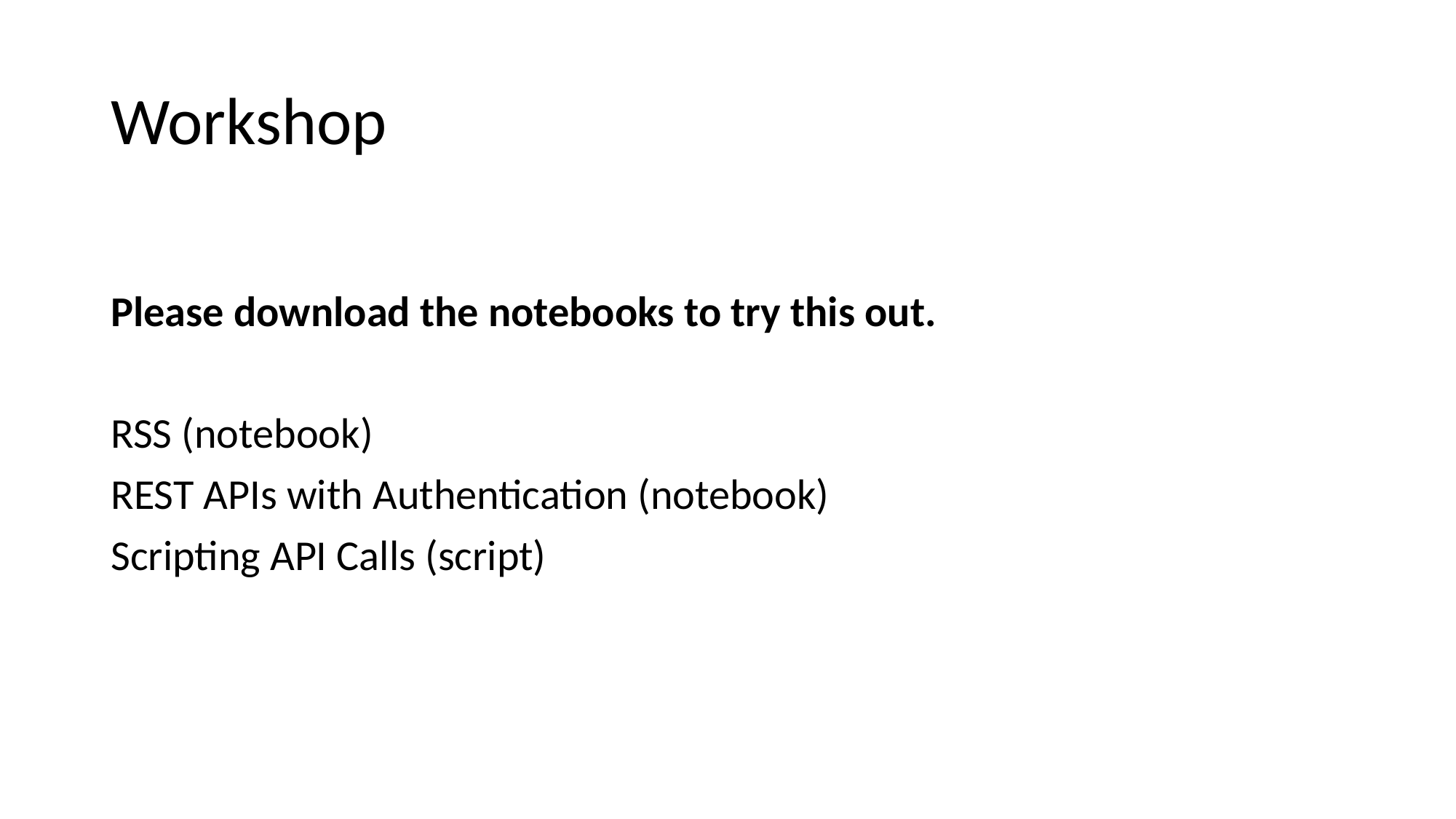

# Workshop

Please download the notebooks to try this out.

RSS (notebook)
REST APIs with Authentication (notebook)
Scripting API Calls (script)